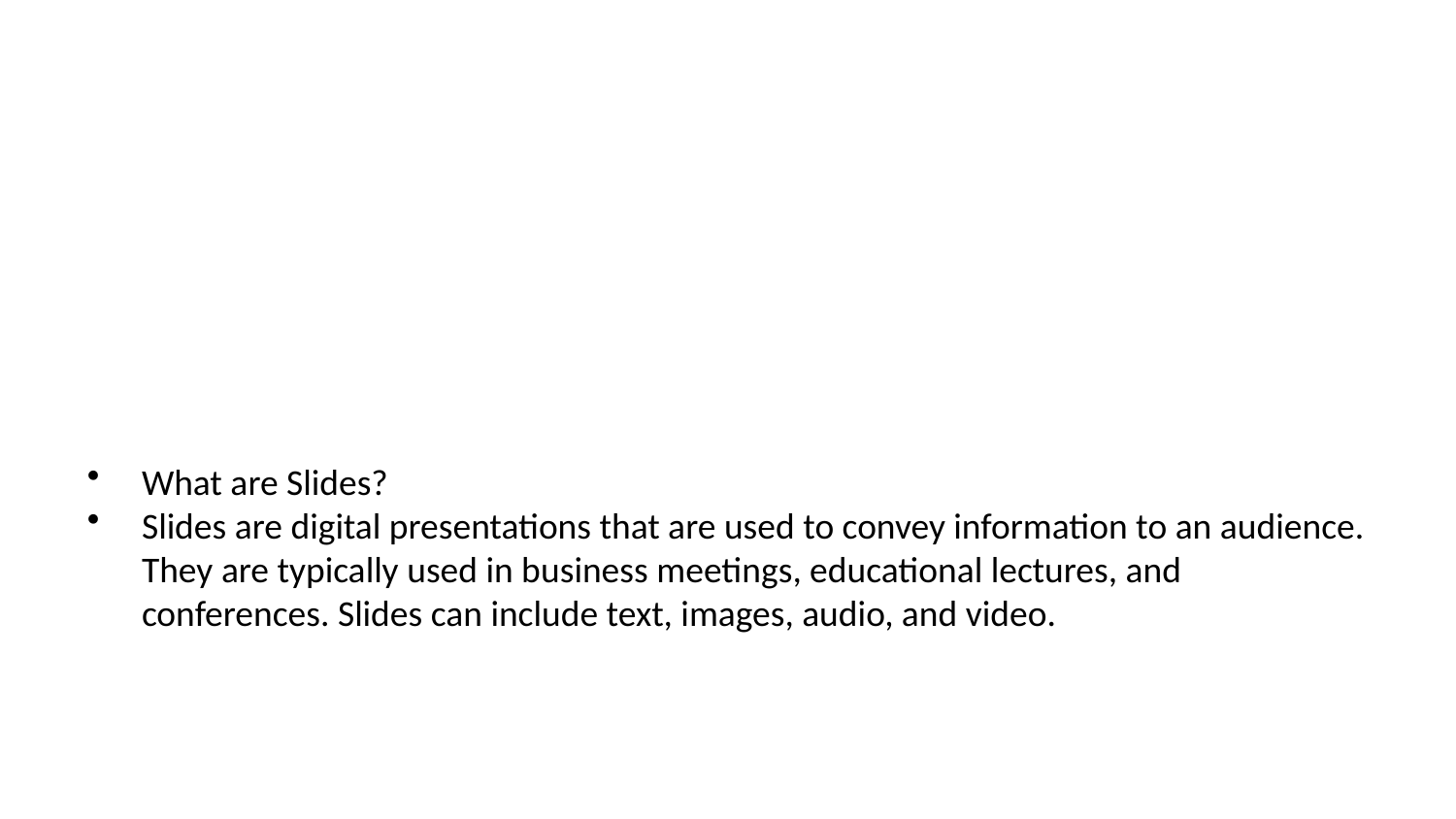

What are Slides?
Slides are digital presentations that are used to convey information to an audience. They are typically used in business meetings, educational lectures, and conferences. Slides can include text, images, audio, and video.